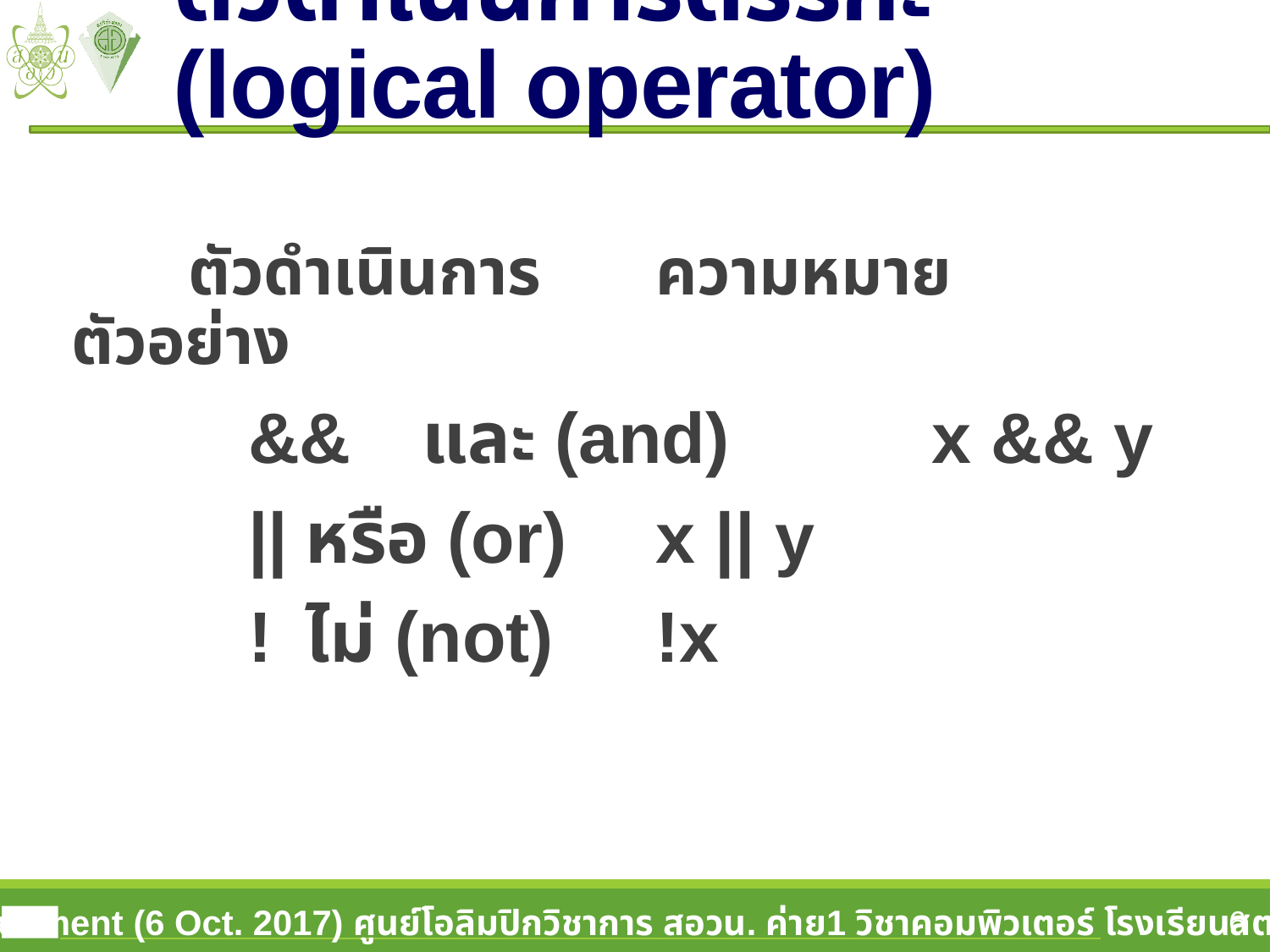

# ตัวดำเนินการตรรกะ (logical operator)
	ตัวดำเนินการ	ความหมาย	      ตัวอย่าง
	   &&		และ (and)	        x && y
	   ||			หรือ (or)		x || y
    	   !			ไม่ (not)		!x
6